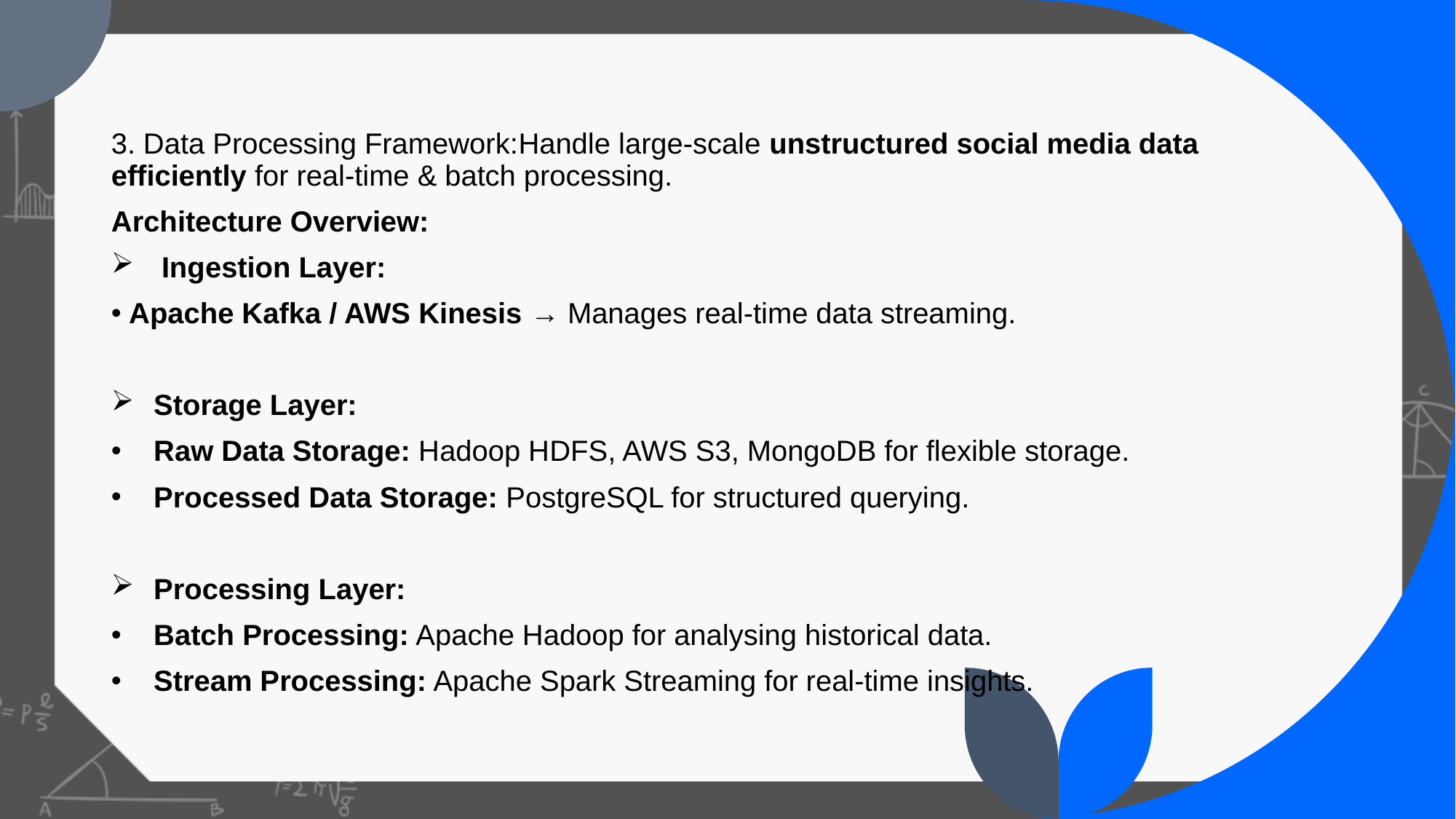

#
3. Data Processing Framework:Handle large-scale unstructured social media data efficiently for real-time & batch processing.
Architecture Overview:
 Ingestion Layer:
 Apache Kafka / AWS Kinesis → Manages real-time data streaming.

Storage Layer:
Raw Data Storage: Hadoop HDFS, AWS S3, MongoDB for flexible storage.
Processed Data Storage: PostgreSQL for structured querying.

Processing Layer:
Batch Processing: Apache Hadoop for analysing historical data.
Stream Processing: Apache Spark Streaming for real-time insights.